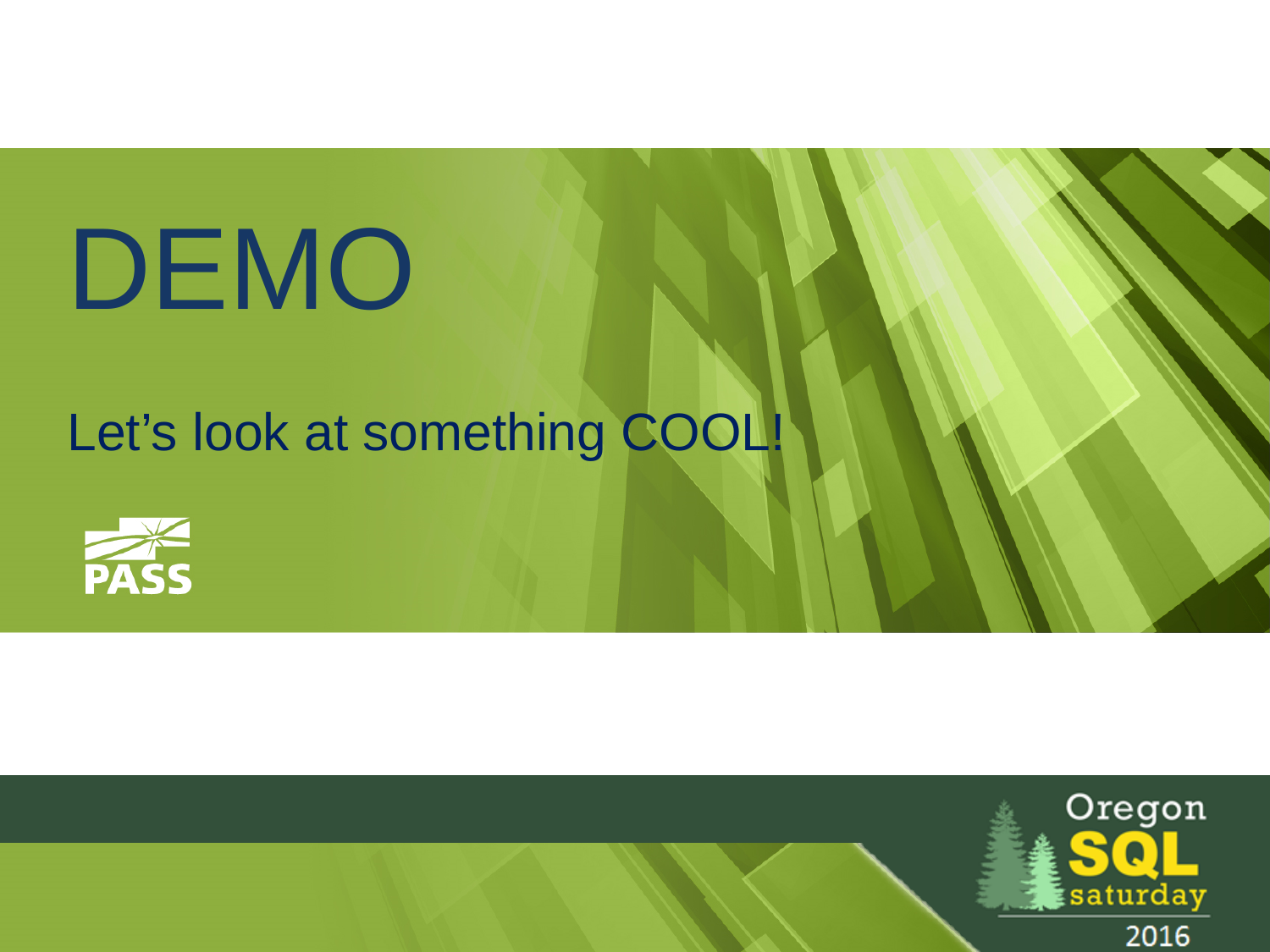

# DEMO
Let’s look at something COOL!